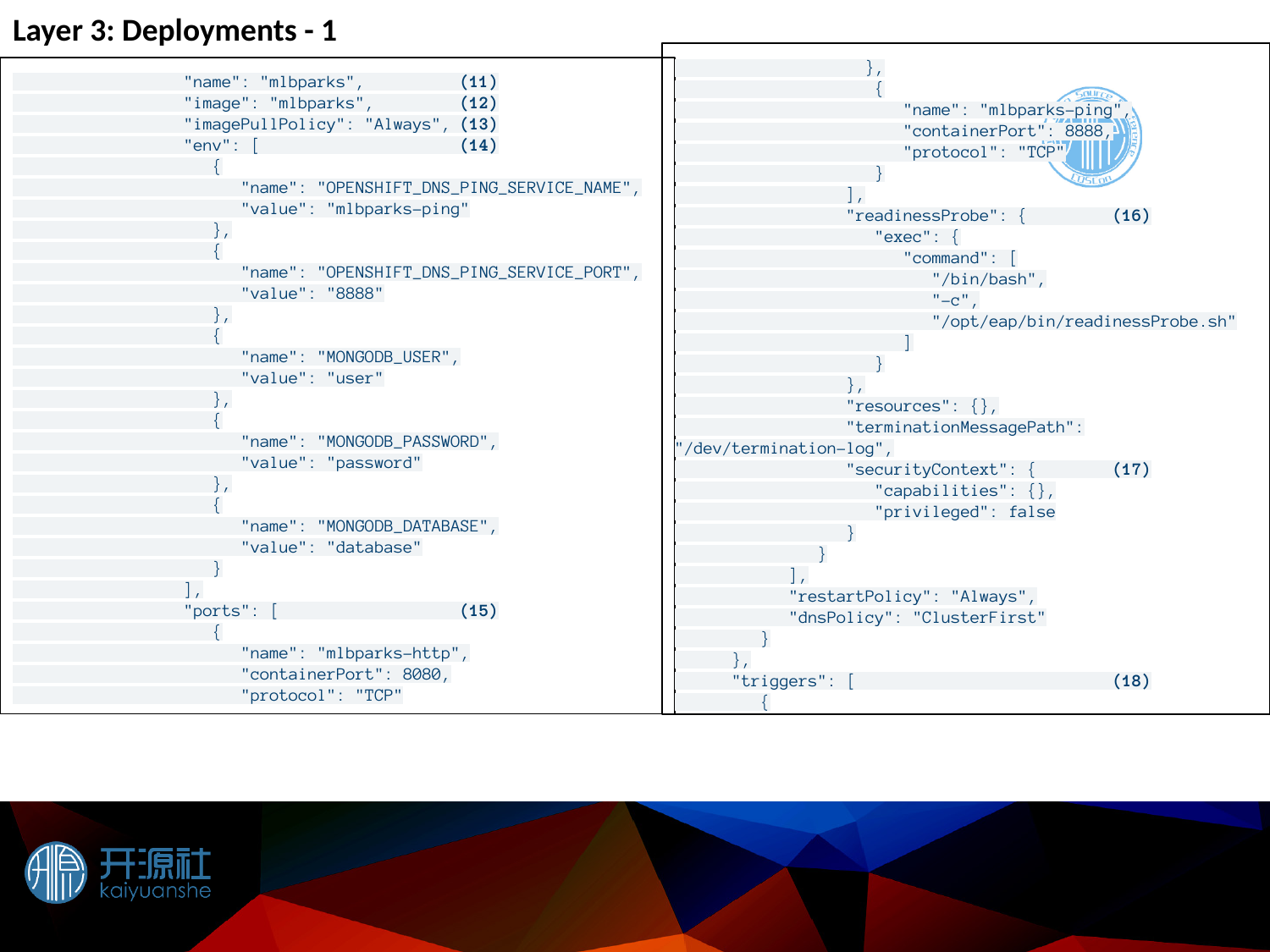

Layer 3: Deployments - 1
                    },
                     {
                        "name": "mlbparks-ping",
                        "containerPort": 8888,
                        "protocol": "TCP"
                     }
                  ],
                  "readinessProbe": {         (16)
                     "exec": {
                        "command": [
                           "/bin/bash",
                           "-c",
                           "/opt/eap/bin/readinessProbe.sh"
                        ]
                     }
                  },
                  "resources": {},
                  "terminationMessagePath": "/dev/termination-log",
                  "securityContext": {        (17)
                     "capabilities": {},
                     "privileged": false
                  }
               }
            ],
            "restartPolicy": "Always",
            "dnsPolicy": "ClusterFirst"
         }
      },
      "triggers": [                           (18)
         {
                  "name": "mlbparks",          (11)
                  "image": "mlbparks",         (12)
                  "imagePullPolicy": "Always", (13)
                  "env": [                     (14)
                     {
                        "name": "OPENSHIFT_DNS_PING_SERVICE_NAME",
                        "value": "mlbparks-ping"
                     },
                     {
                        "name": "OPENSHIFT_DNS_PING_SERVICE_PORT",
                        "value": "8888"
                     },
                     {
                        "name": "MONGODB_USER",
                        "value": "user"
                     },
                     {
                        "name": "MONGODB_PASSWORD",
                        "value": "password"
                     },
                     {
                        "name": "MONGODB_DATABASE",
                        "value": "database"
                     }
                  ],
                  "ports": [                   (15)
                     {
                        "name": "mlbparks-http",
                        "containerPort": 8080,
                        "protocol": "TCP"